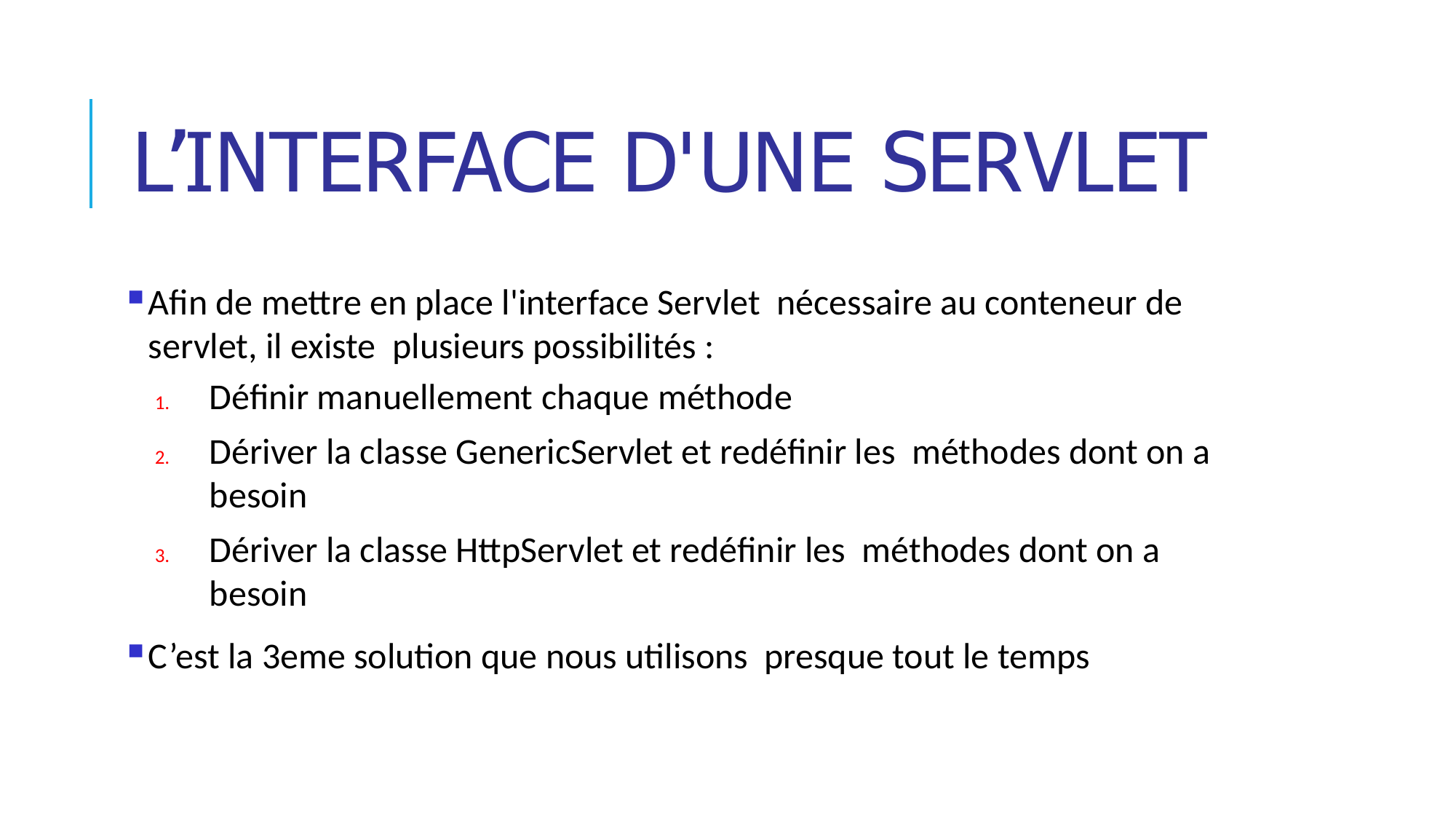

# L’interface d'une servlet
Afin de mettre en place l'interface Servlet  nécessaire au conteneur de servlet, il existe  plusieurs possibilités :
Définir manuellement chaque méthode
Dériver la classe GenericServlet et redéfinir les  méthodes dont on a besoin
Dériver la classe HttpServlet et redéfinir les  méthodes dont on a besoin
C’est la 3eme solution que nous utilisons  presque tout le temps